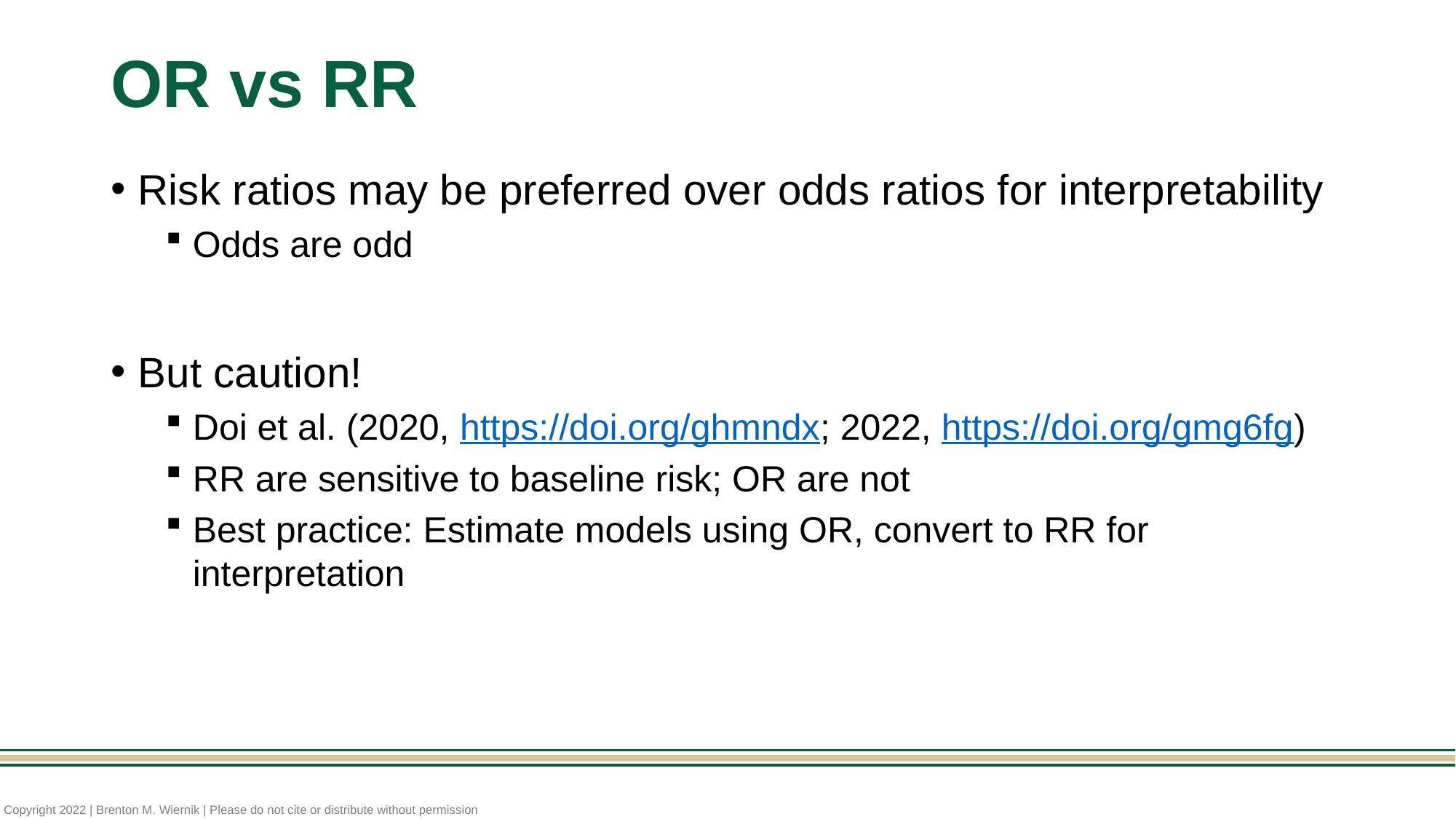

# OR vs RR
Risk ratios may be preferred over odds ratios for interpretability
Odds are odd

But caution!
Doi et al. (2020, https://doi.org/ghmndx; 2022, https://doi.org/gmg6fg)
RR are sensitive to baseline risk; OR are not
Best practice: Estimate models using OR, convert to RR for interpretation